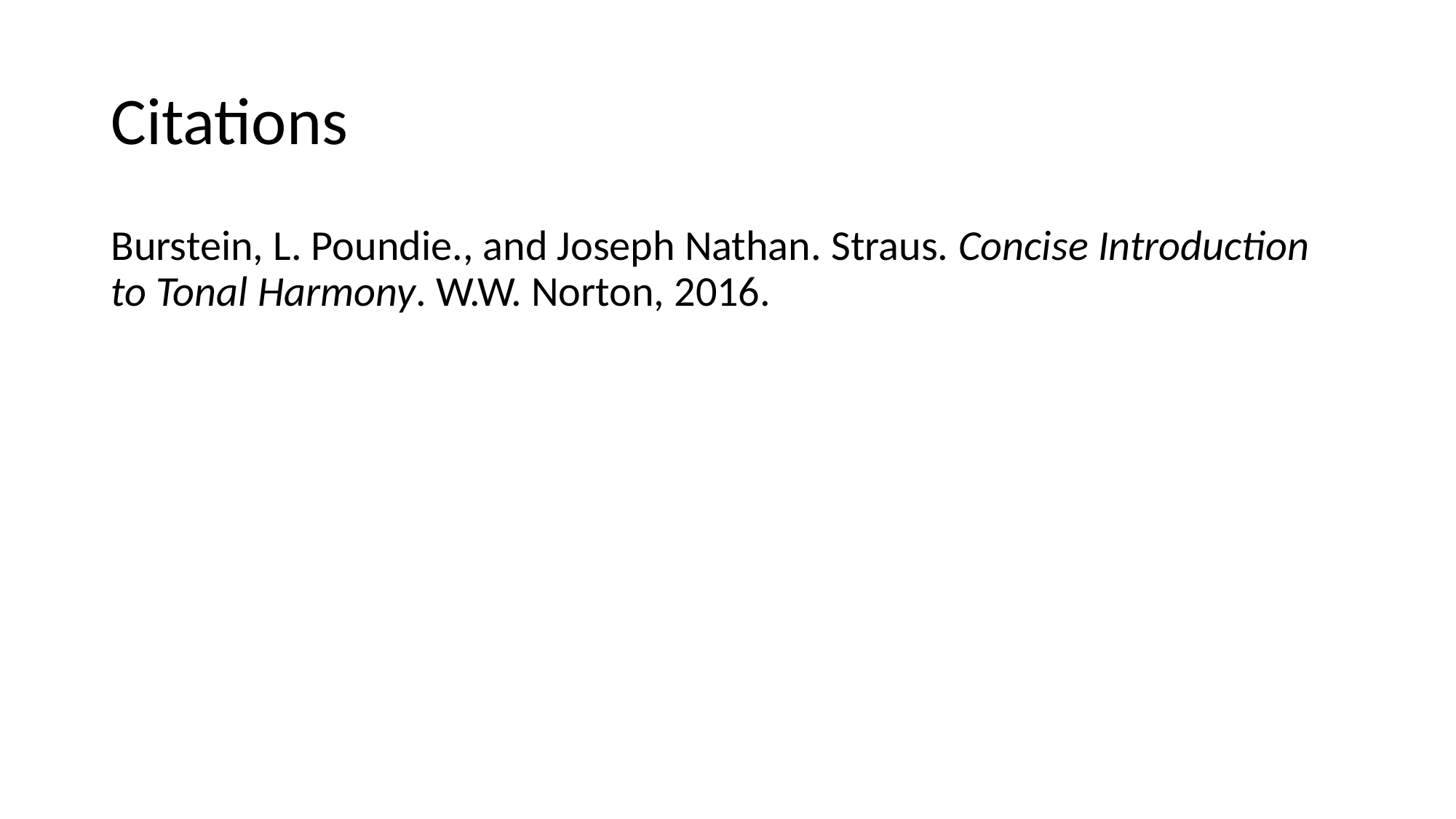

# Citations
Burstein, L. Poundie., and Joseph Nathan. Straus. Concise Introduction to Tonal Harmony. W.W. Norton, 2016.